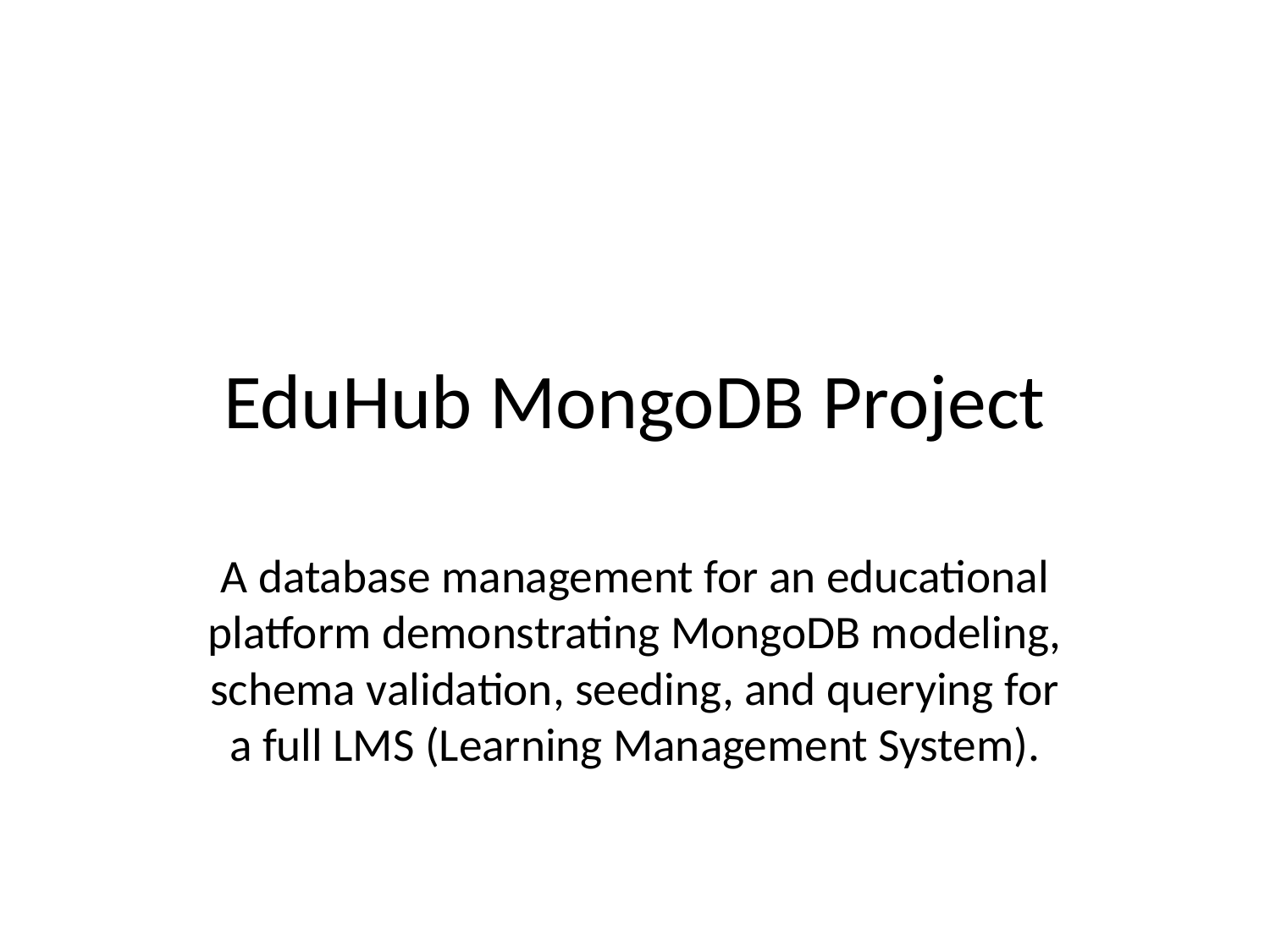

# EduHub MongoDB Project
A database management for an educational platform demonstrating MongoDB modeling, schema validation, seeding, and querying for a full LMS (Learning Management System).